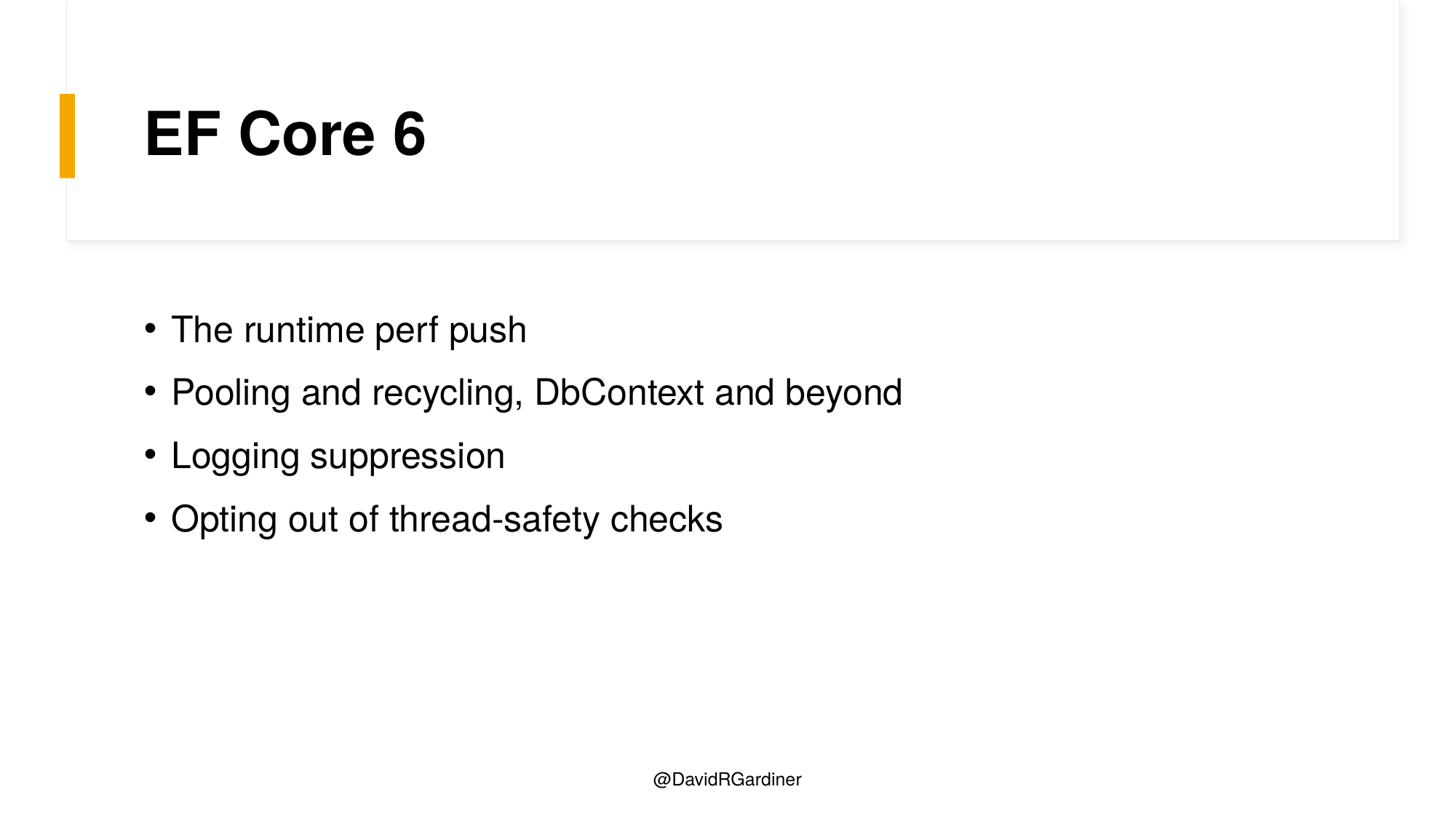

# EF Core 6
The runtime perf push
Pooling and recycling, DbContext and beyond
Logging suppression
Opting out of thread-safety checks
@DavidRGardiner